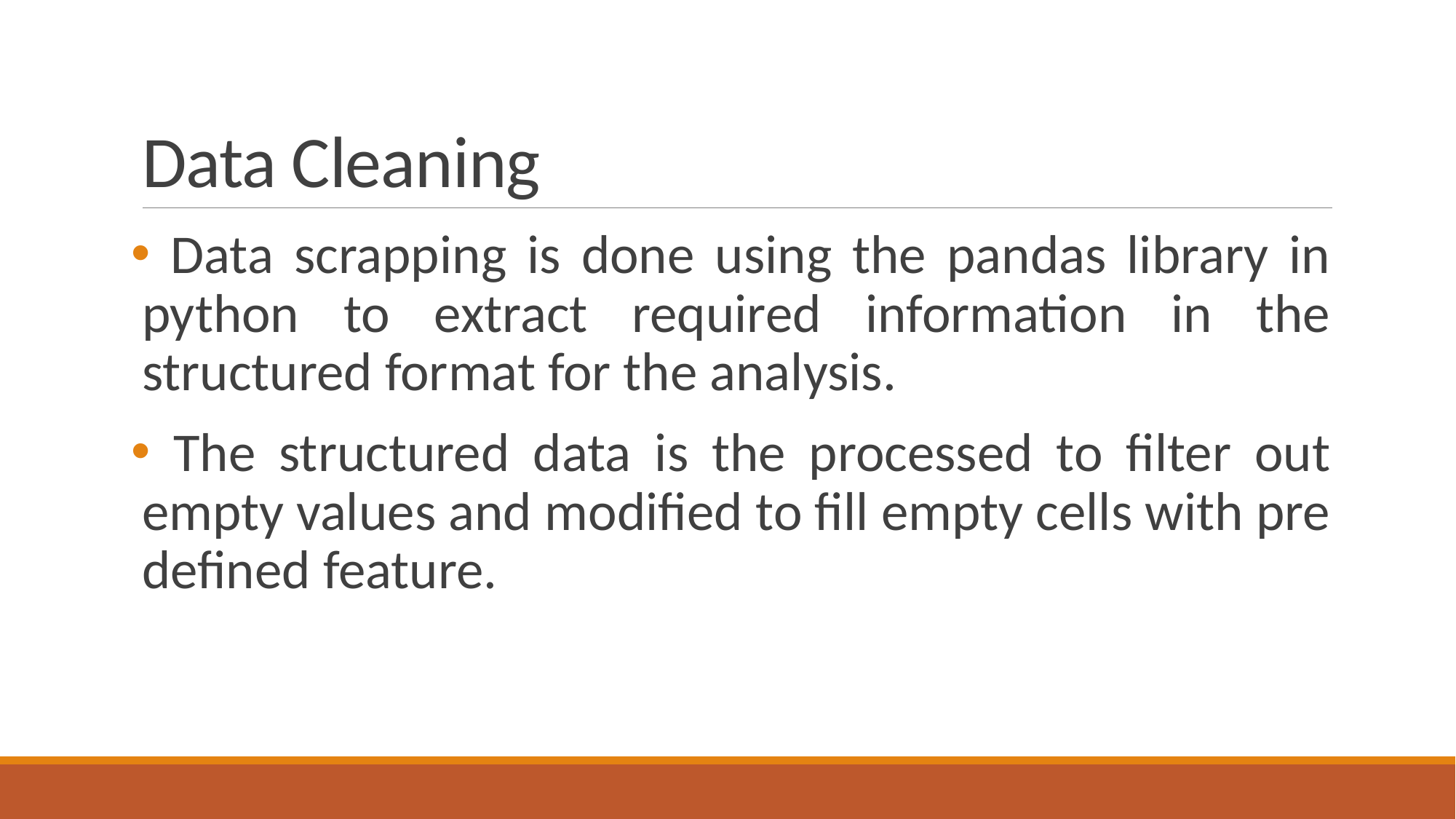

# Data Cleaning
 Data scrapping is done using the pandas library in python to extract required information in the structured format for the analysis.
 The structured data is the processed to filter out empty values and modified to fill empty cells with pre defined feature.